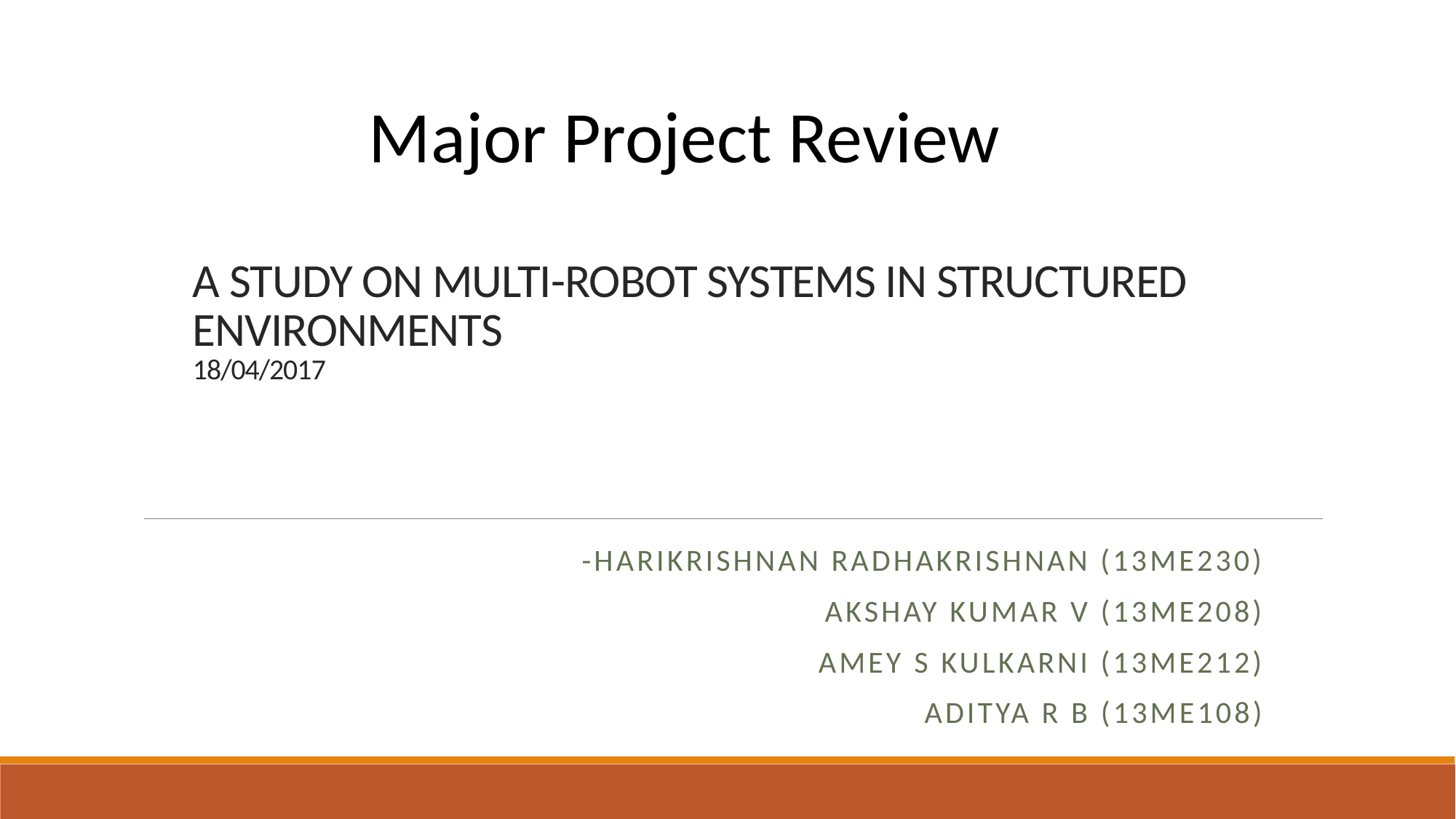

Major Project Review
# A STUDY ON MULTI-ROBOT SYSTEMS IN STRUCTURED ENVIRONMENTS 18/04/2017
-HARIKRISHNAN RADHAKRISHNAN (13ME230)
AKSHAY KUMAR V (13ME208)
AMEY S KULKARNI (13ME212)
ADITYA R B (13ME108)